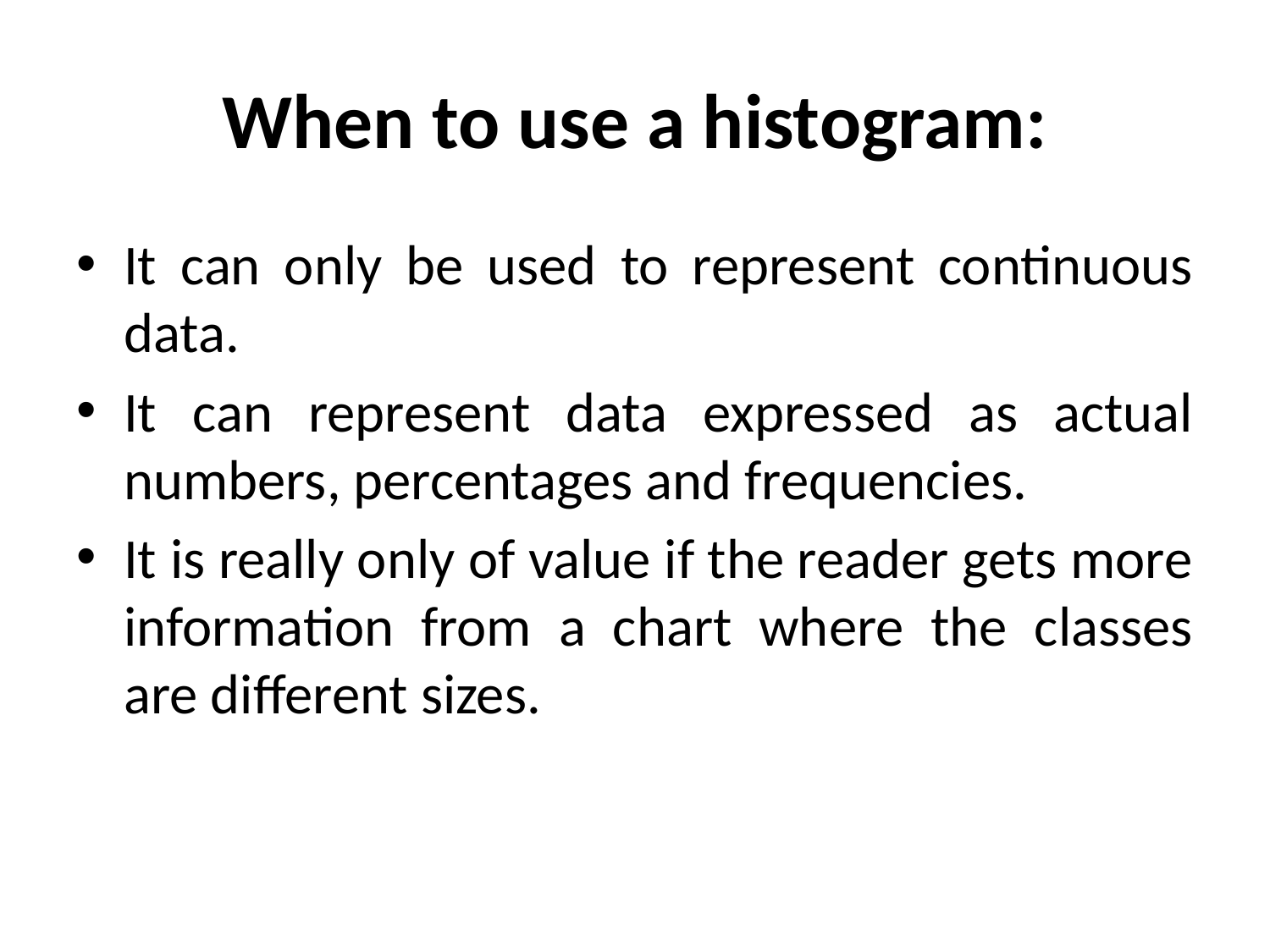

# When to use a histogram:
It can only be used to represent continuous data.
It can represent data expressed as actual numbers, percentages and frequencies.
It is really only of value if the reader gets more information from a chart where the classes are different sizes.